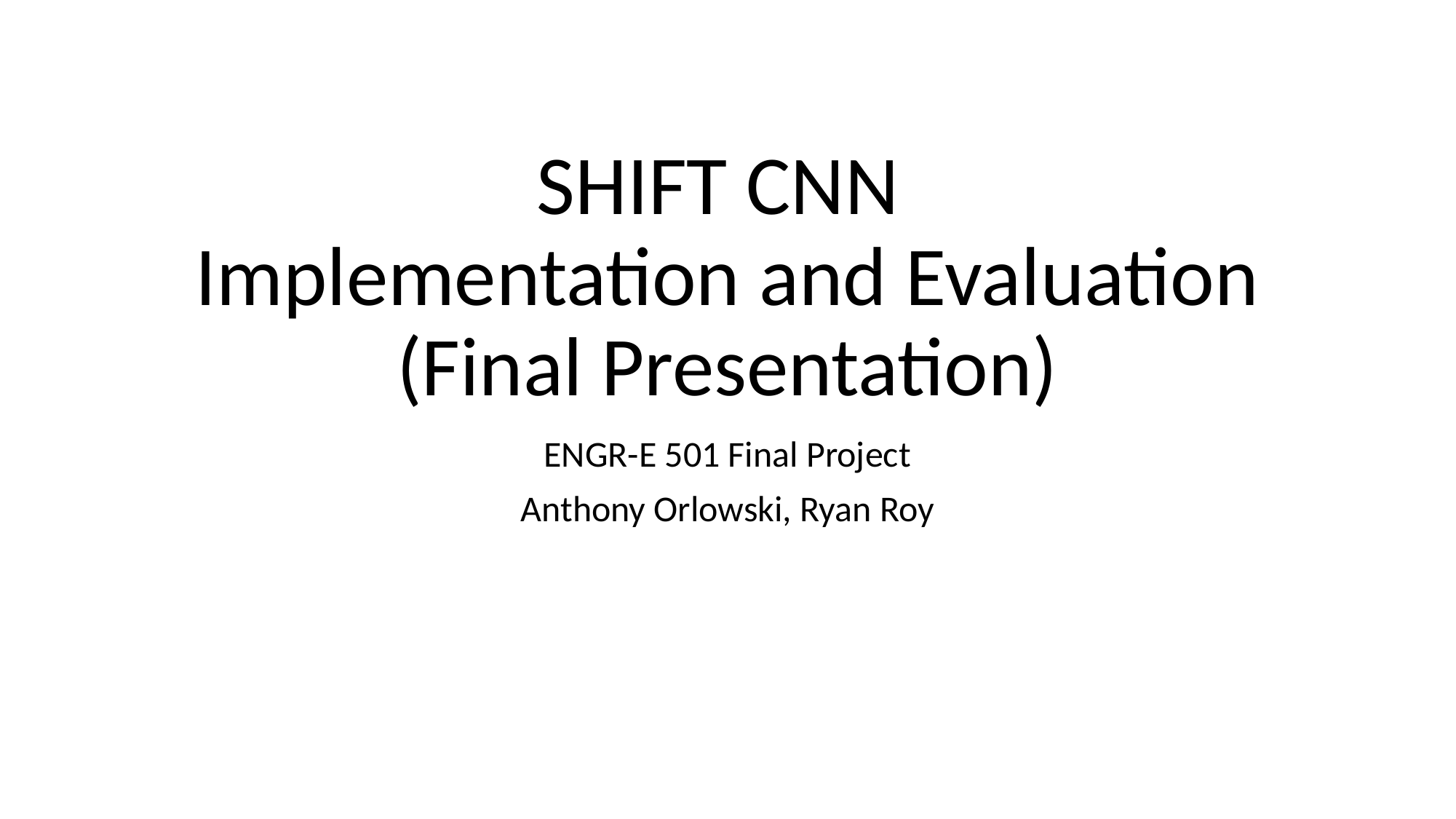

# SHIFT CNN Implementation and Evaluation (Final Presentation)
ENGR-E 501 Final Project
Anthony Orlowski, Ryan Roy